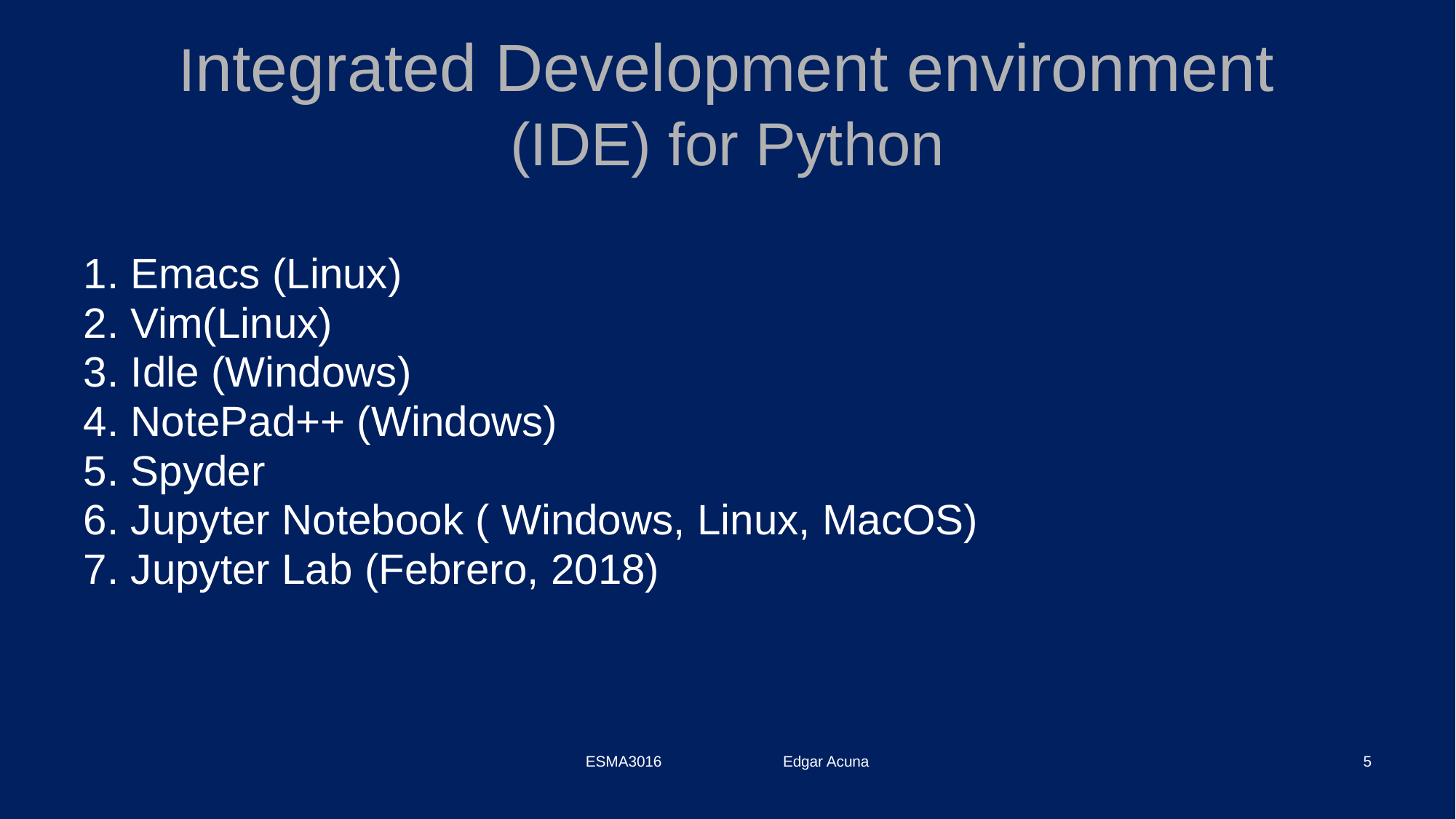

# Integrated Development environment  (IDE) for Python

1. Emacs (Linux)
2. Vim(Linux)
3. Idle (Windows)
4. NotePad++ (Windows)
5. Spyder
6. Jupyter Notebook ( Windows, Linux, MacOS)
7. Jupyter Lab (Febrero, 2018)
ESMA3016                             Edgar Acuna
5